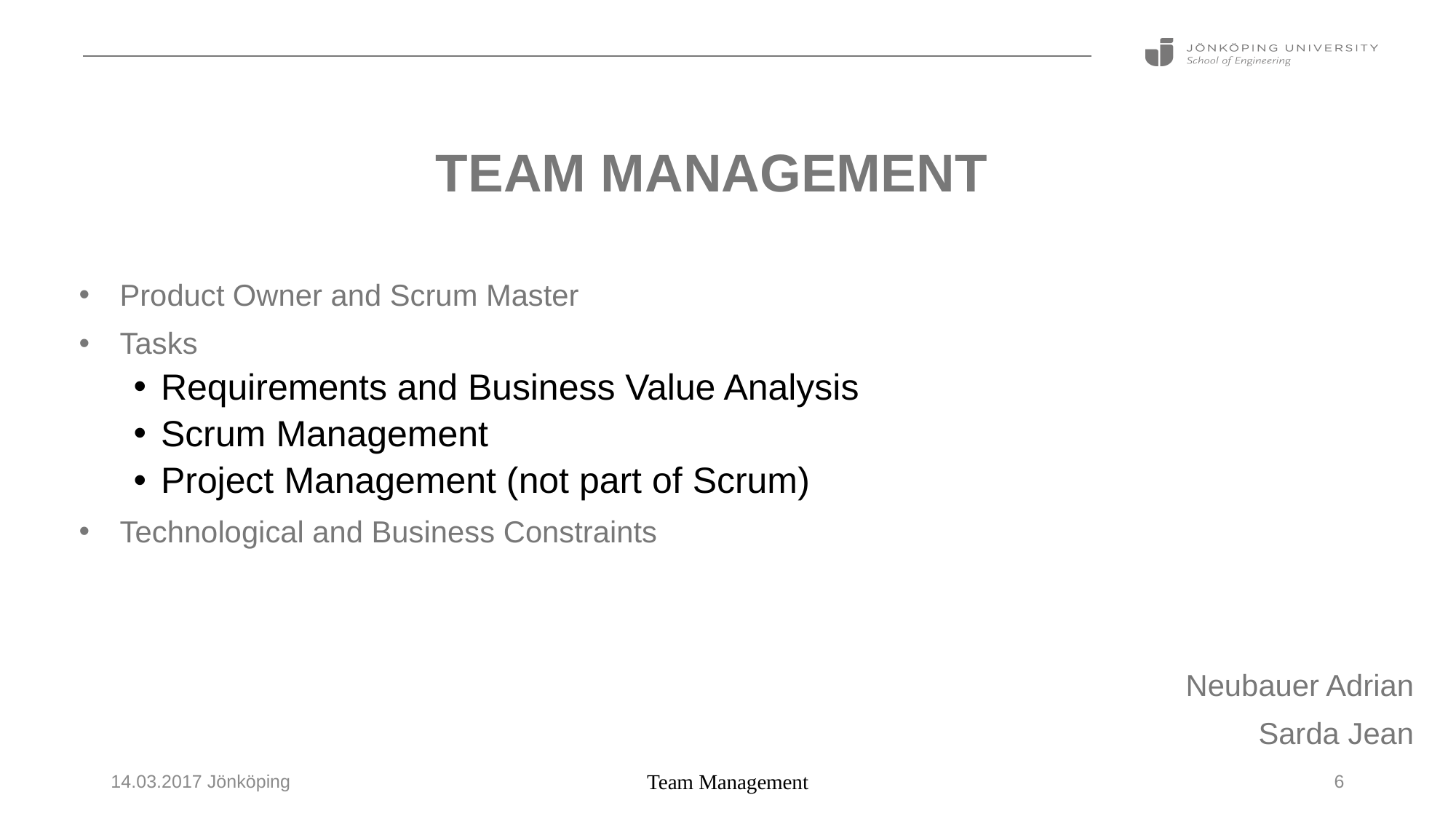

# Team Management
Product Owner and Scrum Master
Tasks
Requirements and Business Value Analysis
Scrum Management
Project Management (not part of Scrum)
Technological and Business Constraints

Neubauer Adrian
Sarda Jean
14.03.2017 Jönköping
Team Management
6